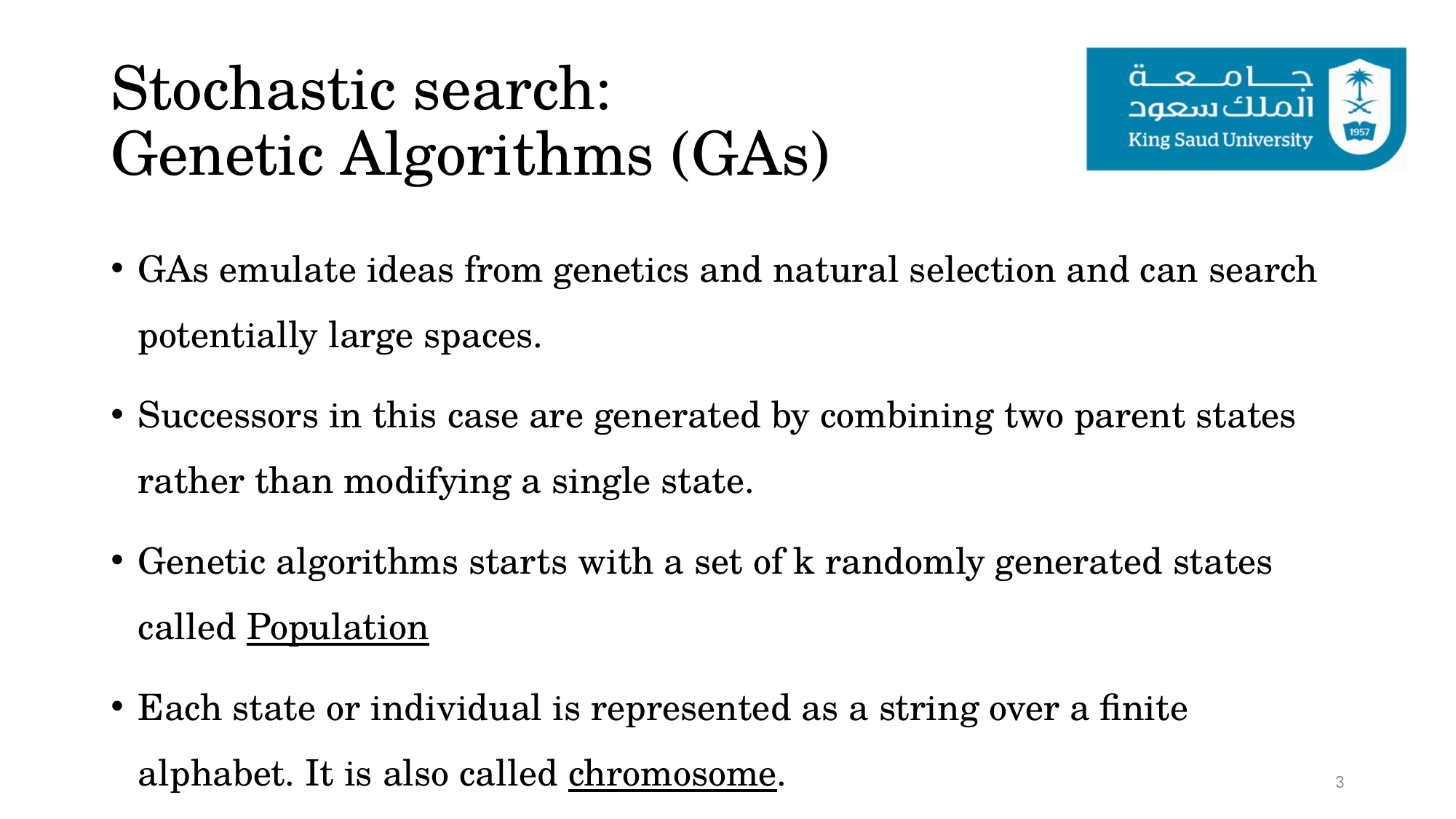

# Stochastic search: Genetic Algorithms (GAs)
GAs emulate ideas from genetics and natural selection and can search potentially large spaces.
Successors in this case are generated by combining two parent states rather than modifying a single state.
Genetic algorithms starts with a set of k randomly generated states called Population
Each state or individual is represented as a string over a finite alphabet. It is also called chromosome.
3